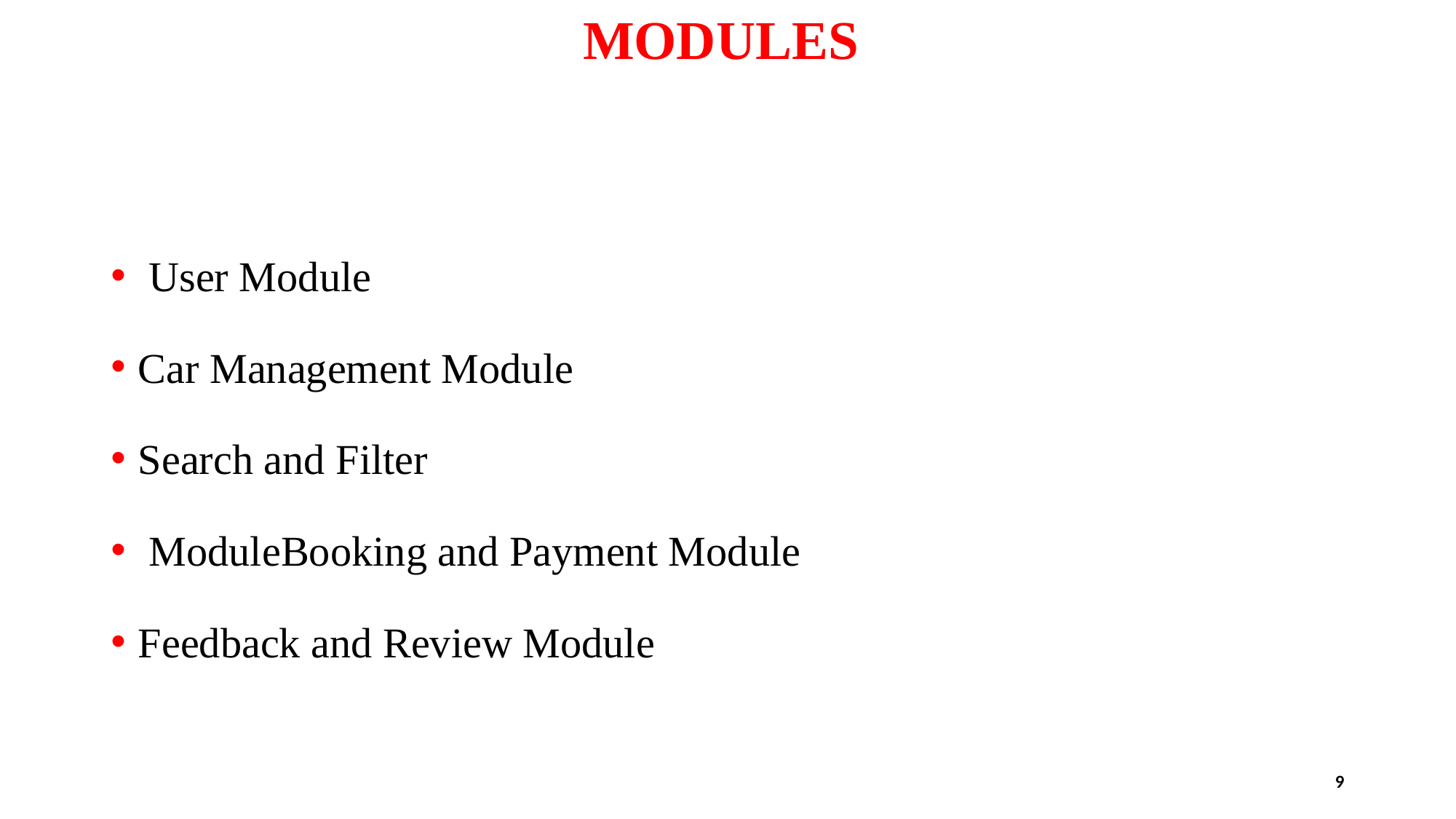

# MODULES
 User Module
Car Management Module
Search and Filter
 ModuleBooking and Payment Module
Feedback and Review Module
9